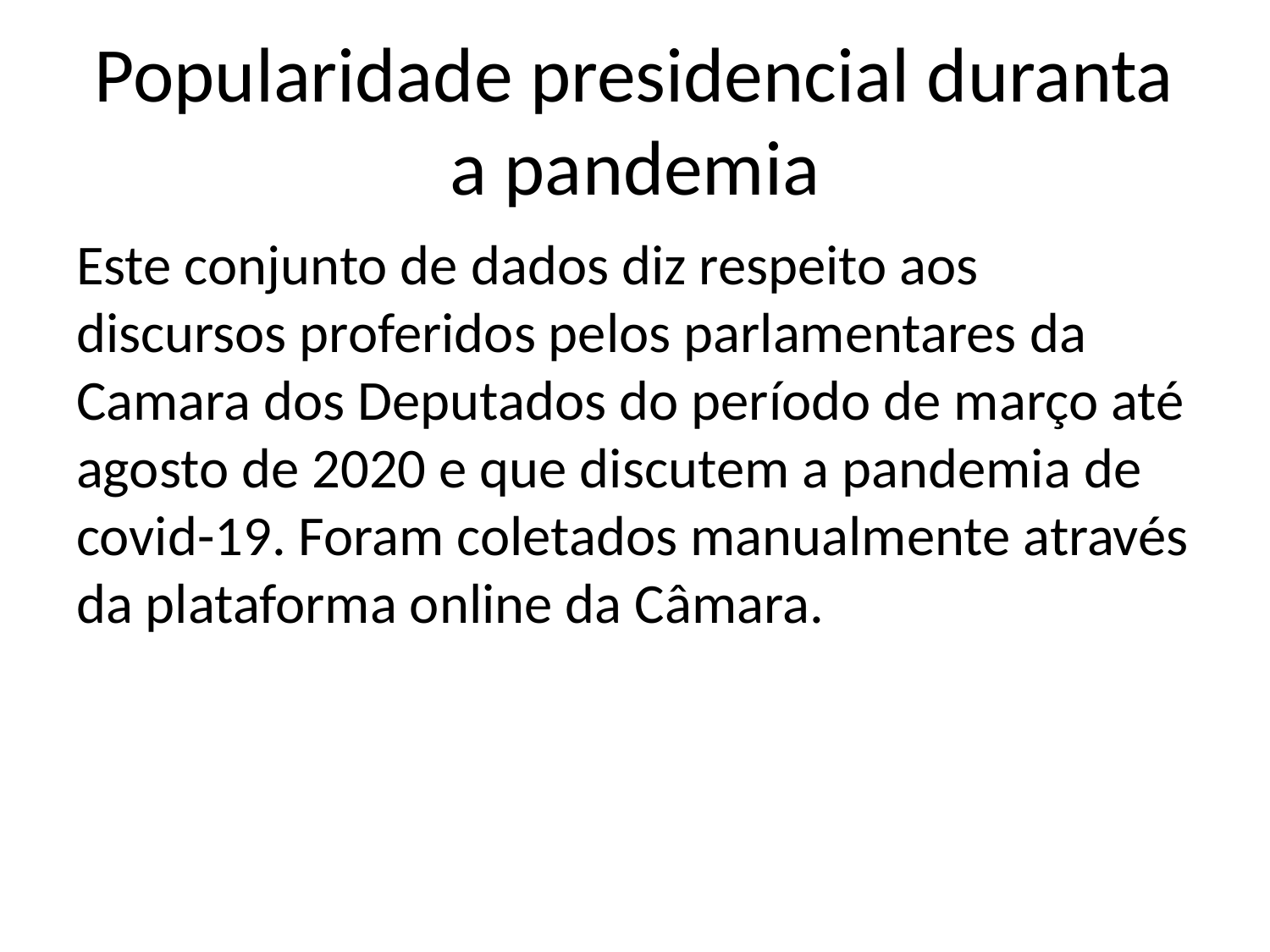

# Popularidade presidencial duranta a pandemia
Este conjunto de dados diz respeito aos discursos proferidos pelos parlamentares da Camara dos Deputados do período de março até agosto de 2020 e que discutem a pandemia de covid-19. Foram coletados manualmente através da plataforma online da Câmara.